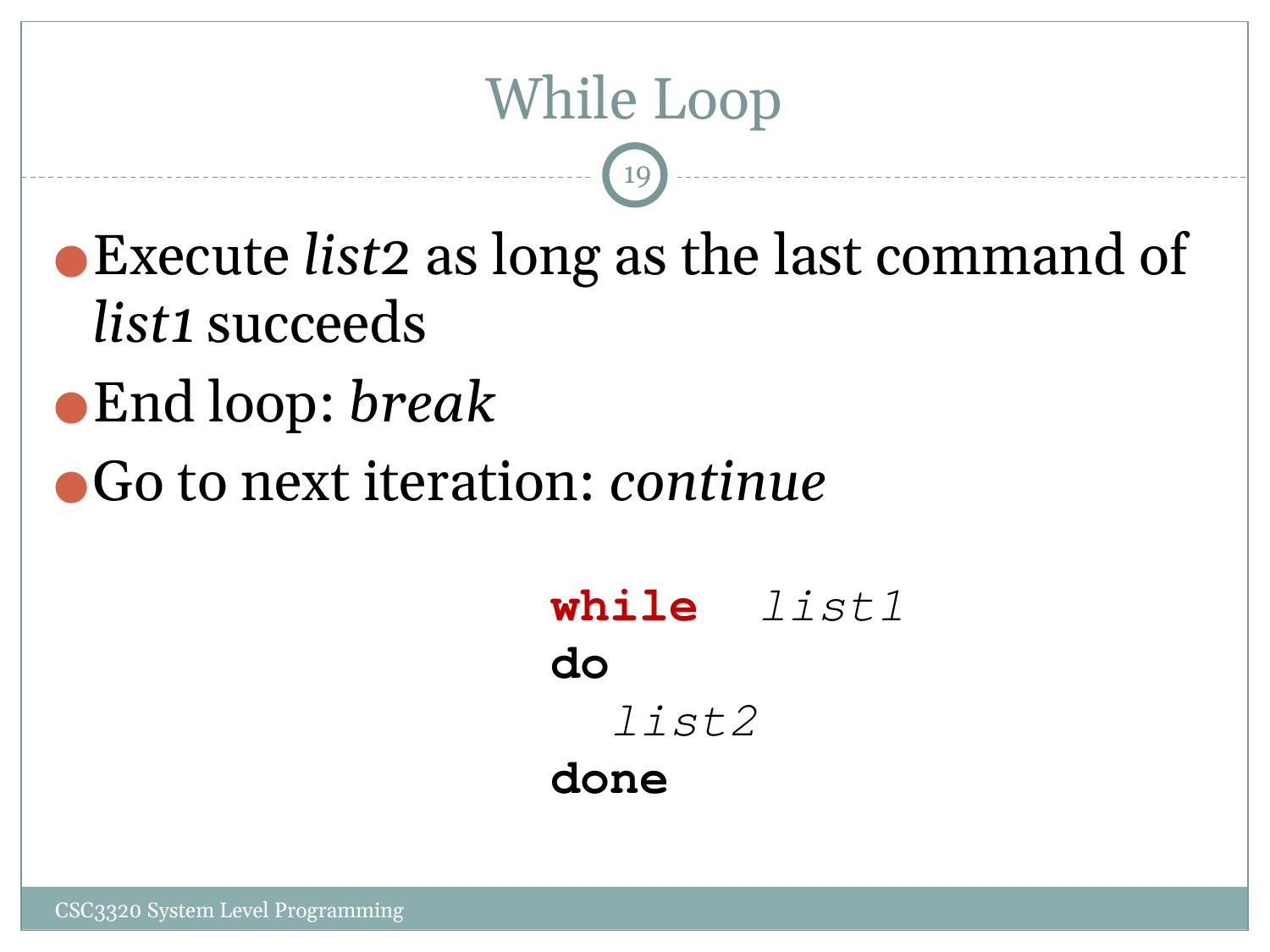

# While Loop
19
Execute list2 as long as the last command of list1 succeeds
End loop: break
Go to next iteration: continue

while  list1
do
  list2
done
CSC3320 System Level Programming